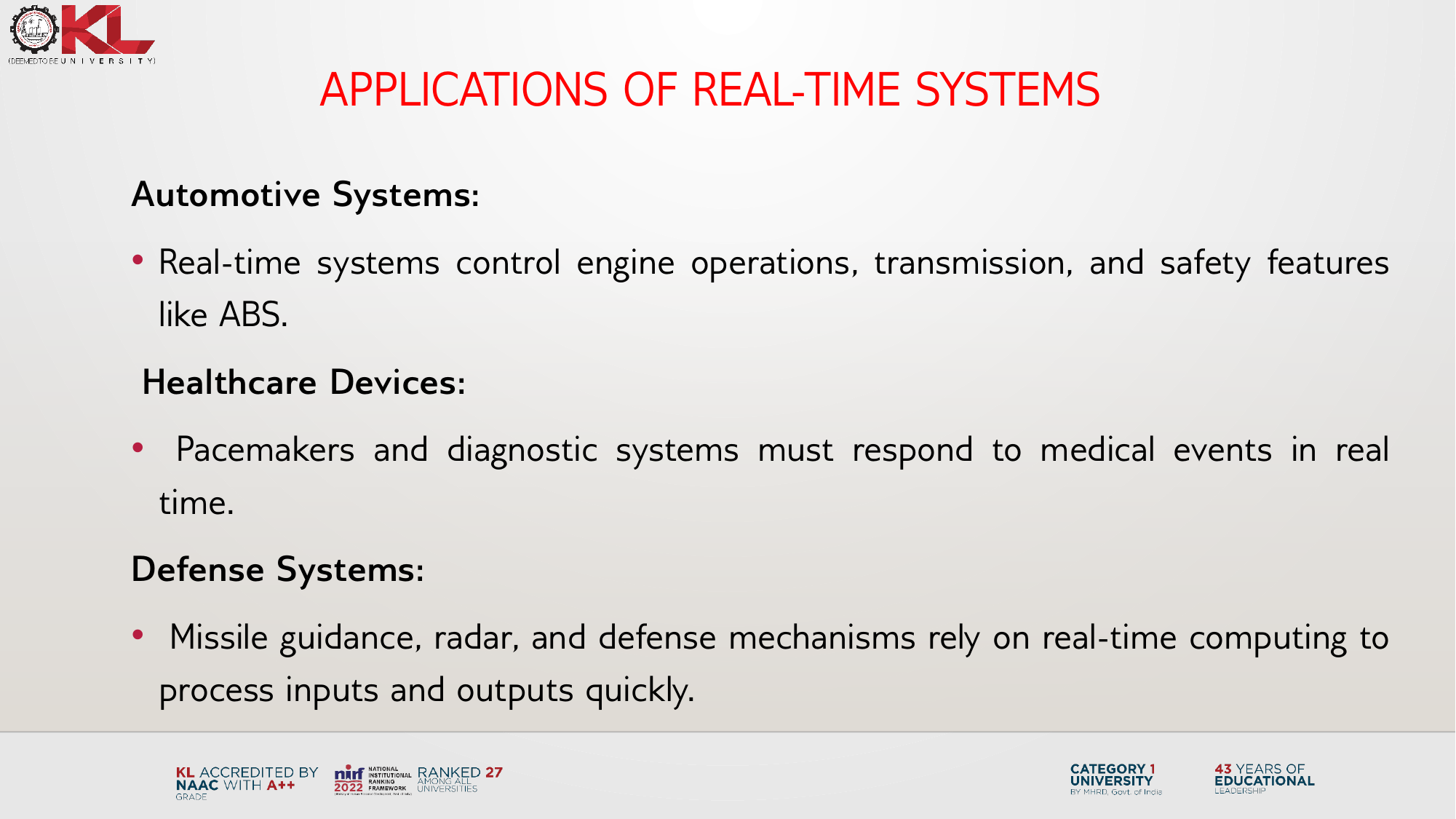

# Applications of Real-Time Systems
Automotive Systems:
Real-time systems control engine operations, transmission, and safety features like ABS.
 Healthcare Devices:
 Pacemakers and diagnostic systems must respond to medical events in real time.
Defense Systems:
 Missile guidance, radar, and defense mechanisms rely on real-time computing to process inputs and outputs quickly.